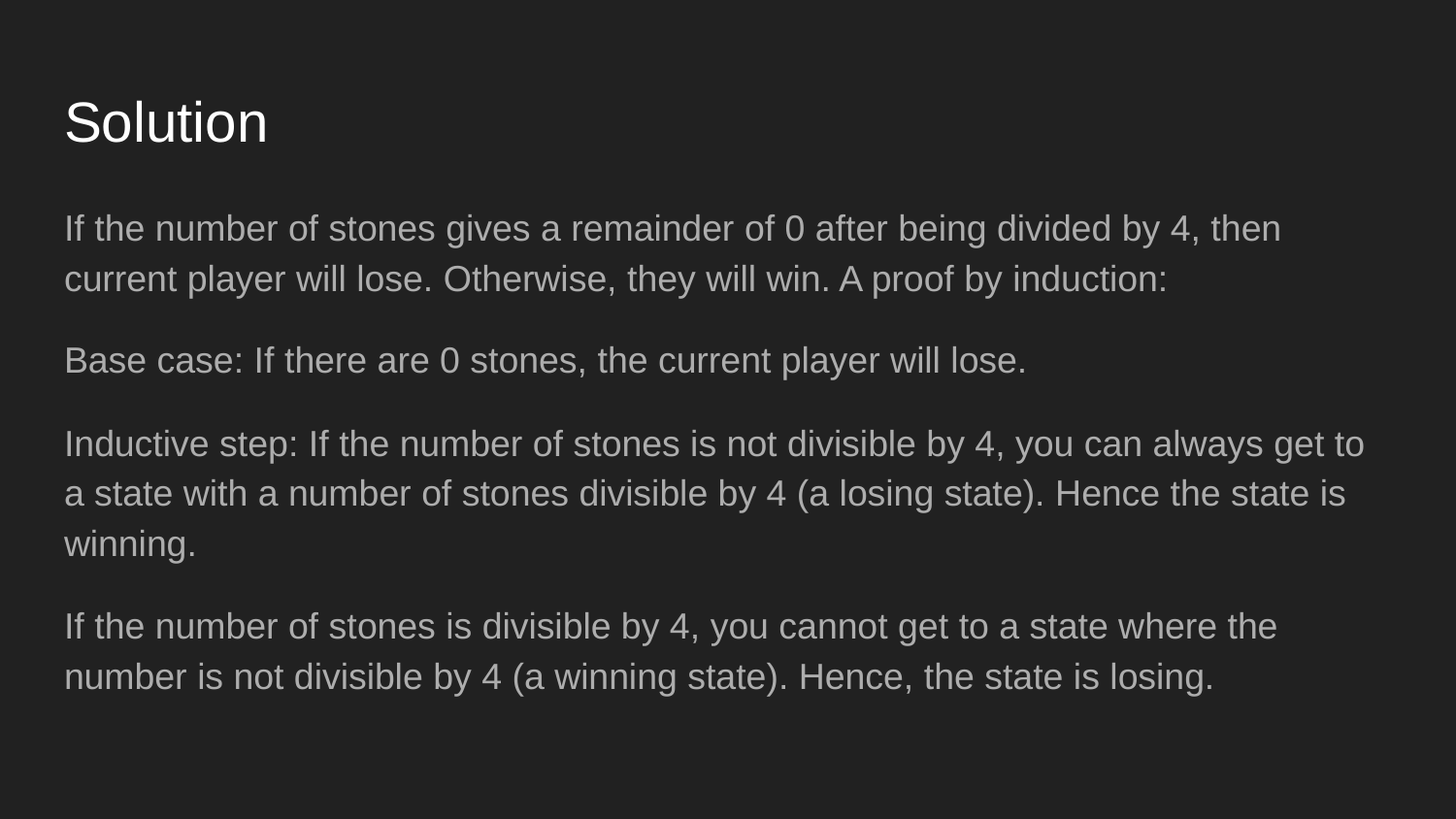

# Solution
If the number of stones gives a remainder of 0 after being divided by 4, then current player will lose. Otherwise, they will win. A proof by induction:
Base case: If there are 0 stones, the current player will lose.
Inductive step: If the number of stones is not divisible by 4, you can always get to a state with a number of stones divisible by 4 (a losing state). Hence the state is winning.
If the number of stones is divisible by 4, you cannot get to a state where the number is not divisible by 4 (a winning state). Hence, the state is losing.